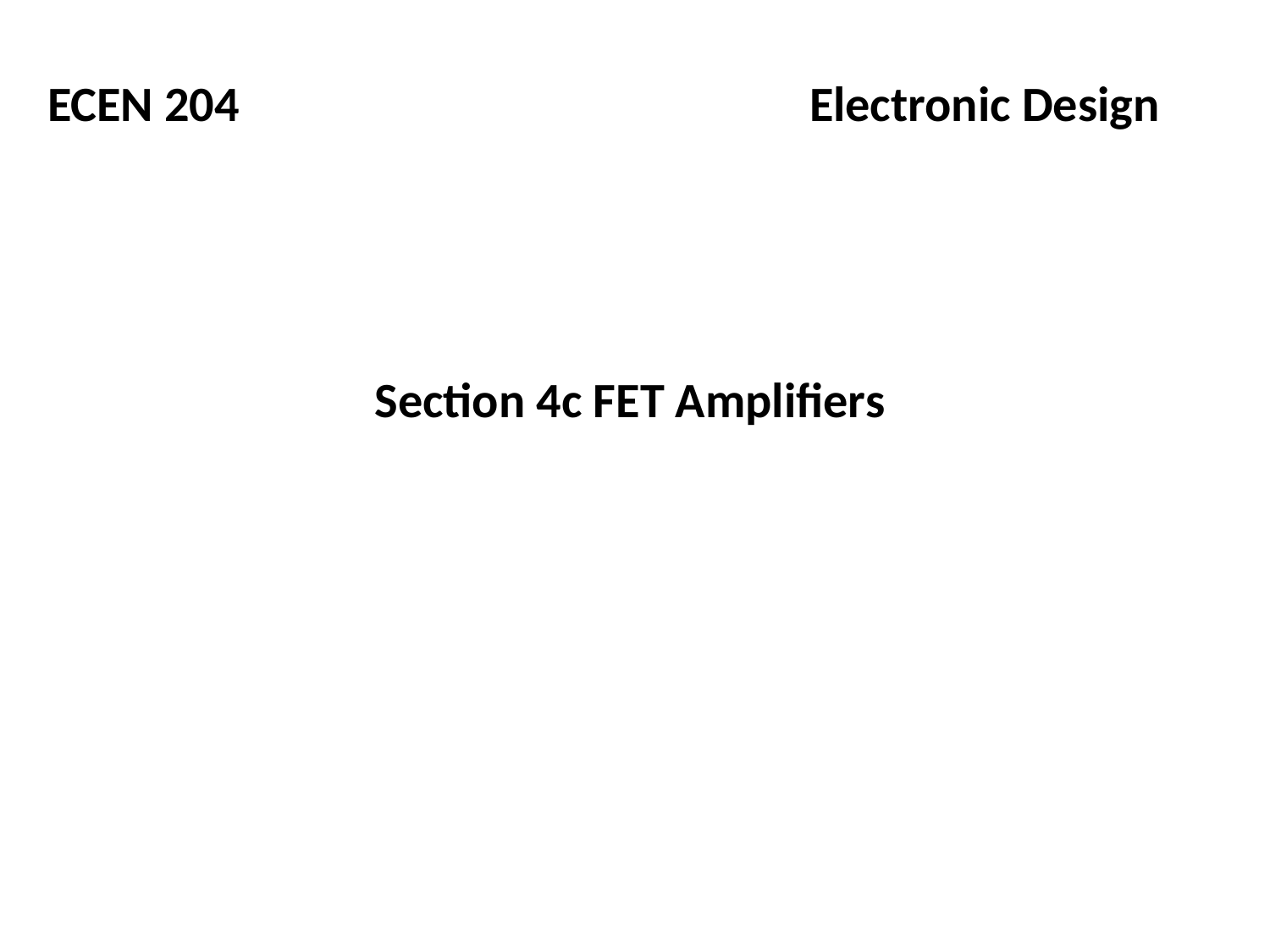

ECEN 204 					Electronic Design

Section 4c FET Amplifiers